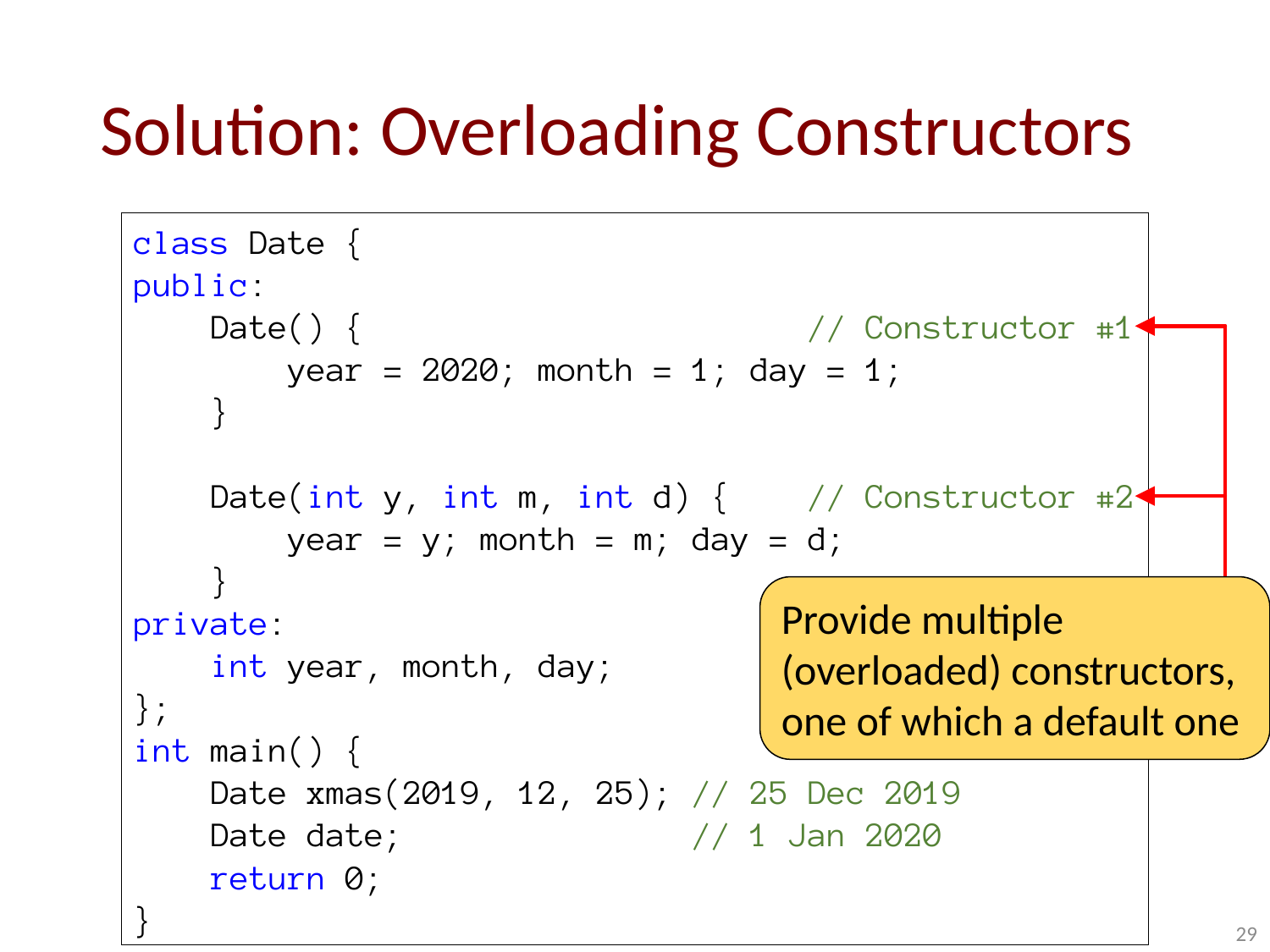

# Solution: Overloading Constructors
class Date {
public:
    Date() {                       // Constructor #1
        year = 2020; month = 1; day = 1;
    }

    Date(int y, int m, int d) {    // Constructor #2
        year = y; month = m; day = d;
    }
private:
    int year, month, day;
};
int main() {
    Date xmas(2019, 12, 25); // 25 Dec 2019
    Date date;               // 1 Jan 2020
    return 0;
}
Provide multiple (overloaded) constructors, one of which a default one
29